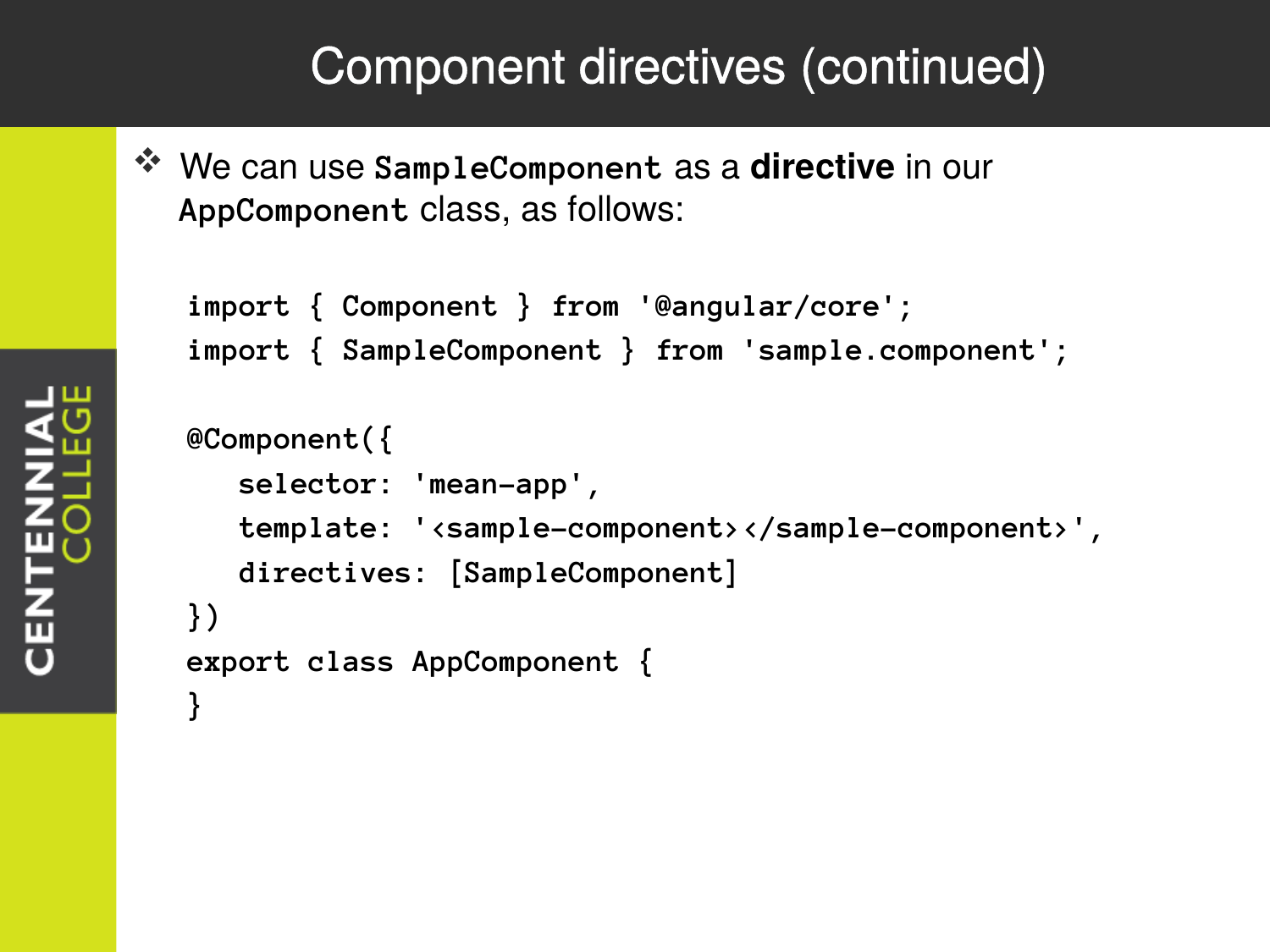

# Component directives (continued)
We can use SampleComponent as a directive in our AppComponent class, as follows:

import { Component } from '@angular/core';
import { SampleComponent } from 'sample.component';

@Component({
   selector: 'mean-app',
   template: '<sample-component></sample-component>',
   directives: [SampleComponent]
})
export class AppComponent {
}